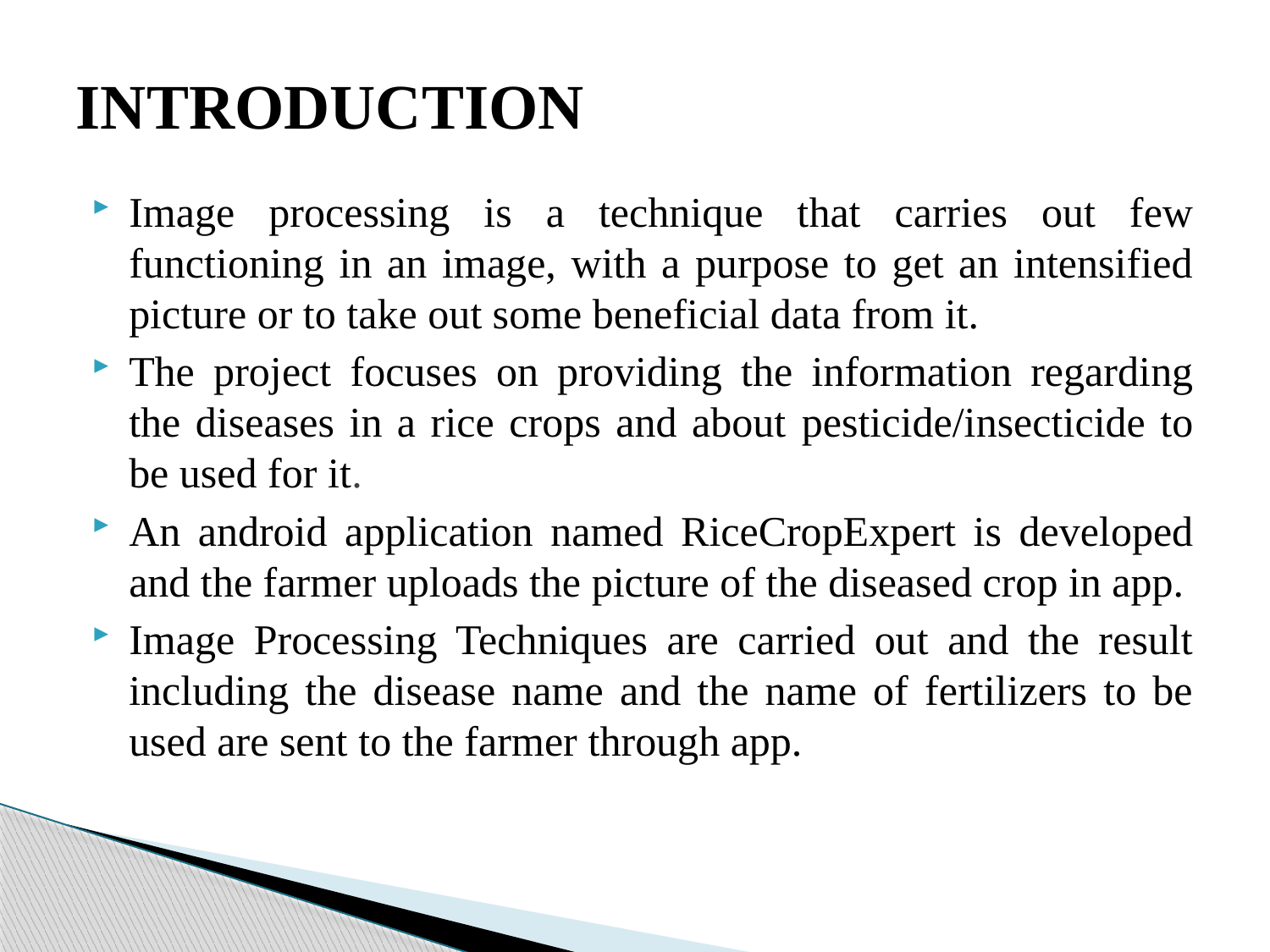

# INTRODUCTION
Image processing is a technique that carries out few functioning in an image, with a purpose to get an intensified picture or to take out some beneficial data from it.
The project focuses on providing the information regarding the diseases in a rice crops and about pesticide/insecticide to be used for it.
An android application named RiceCropExpert is developed and the farmer uploads the picture of the diseased crop in app.
Image Processing Techniques are carried out and the result including the disease name and the name of fertilizers to be used are sent to the farmer through app.